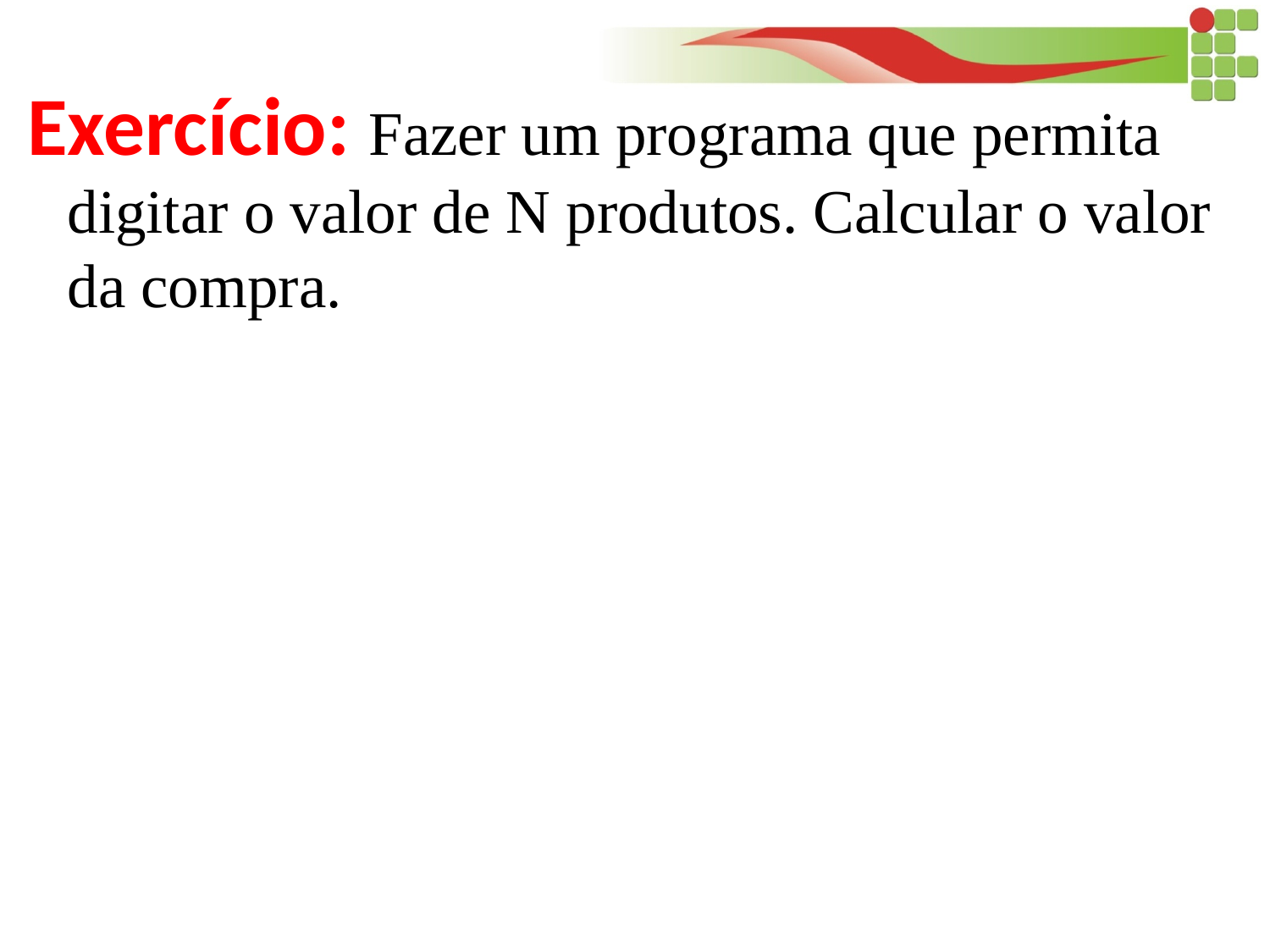

Exercício: Fazer um programa que permita digitar o valor de N produtos. Calcular o valor da compra.